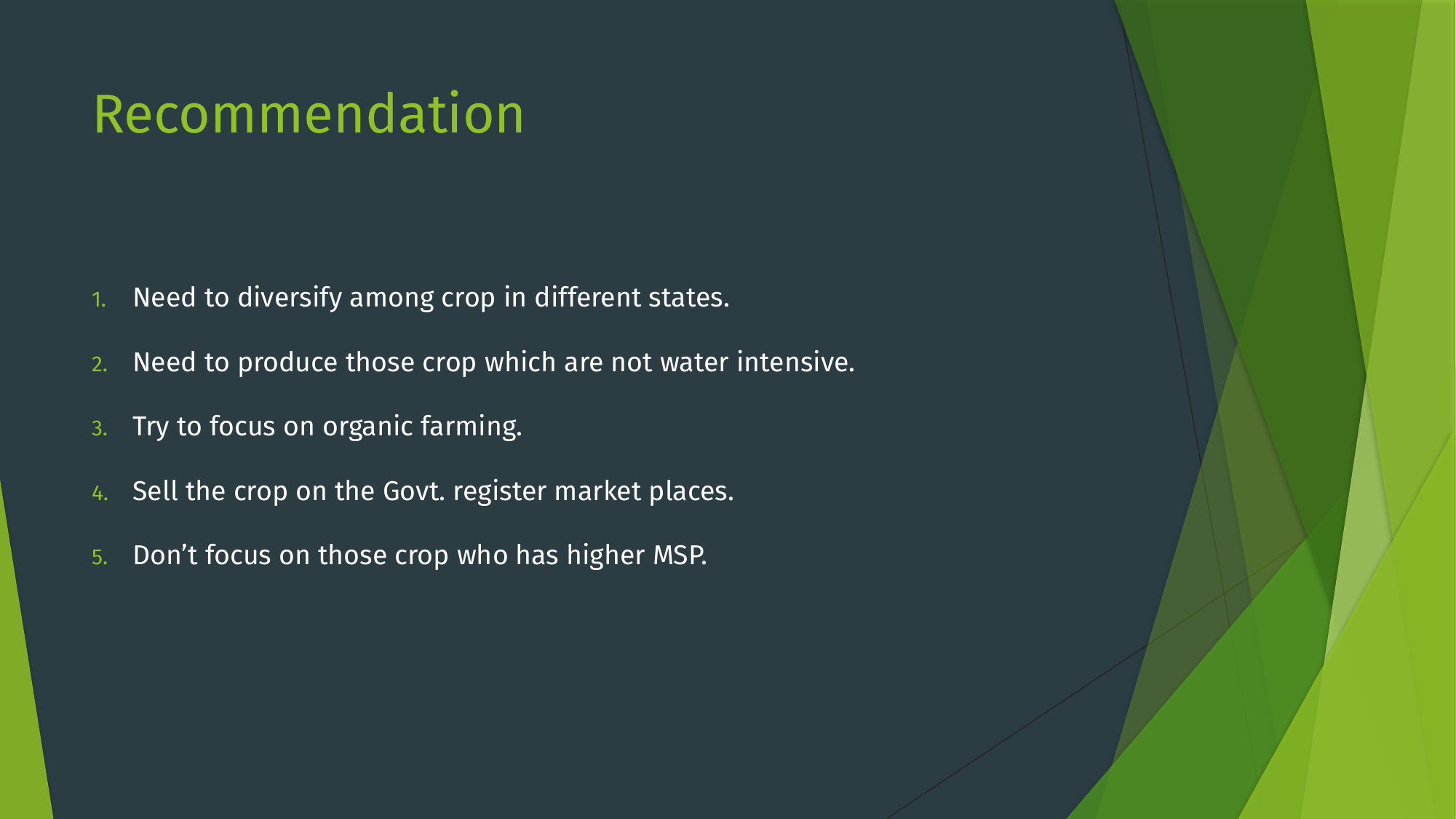

# Recommendation
Need to diversify among crop in different states.
Need to produce those crop which are not water intensive.
Try to focus on organic farming.
Sell the crop on the Govt. register market places.
Don’t focus on those crop who has higher MSP.